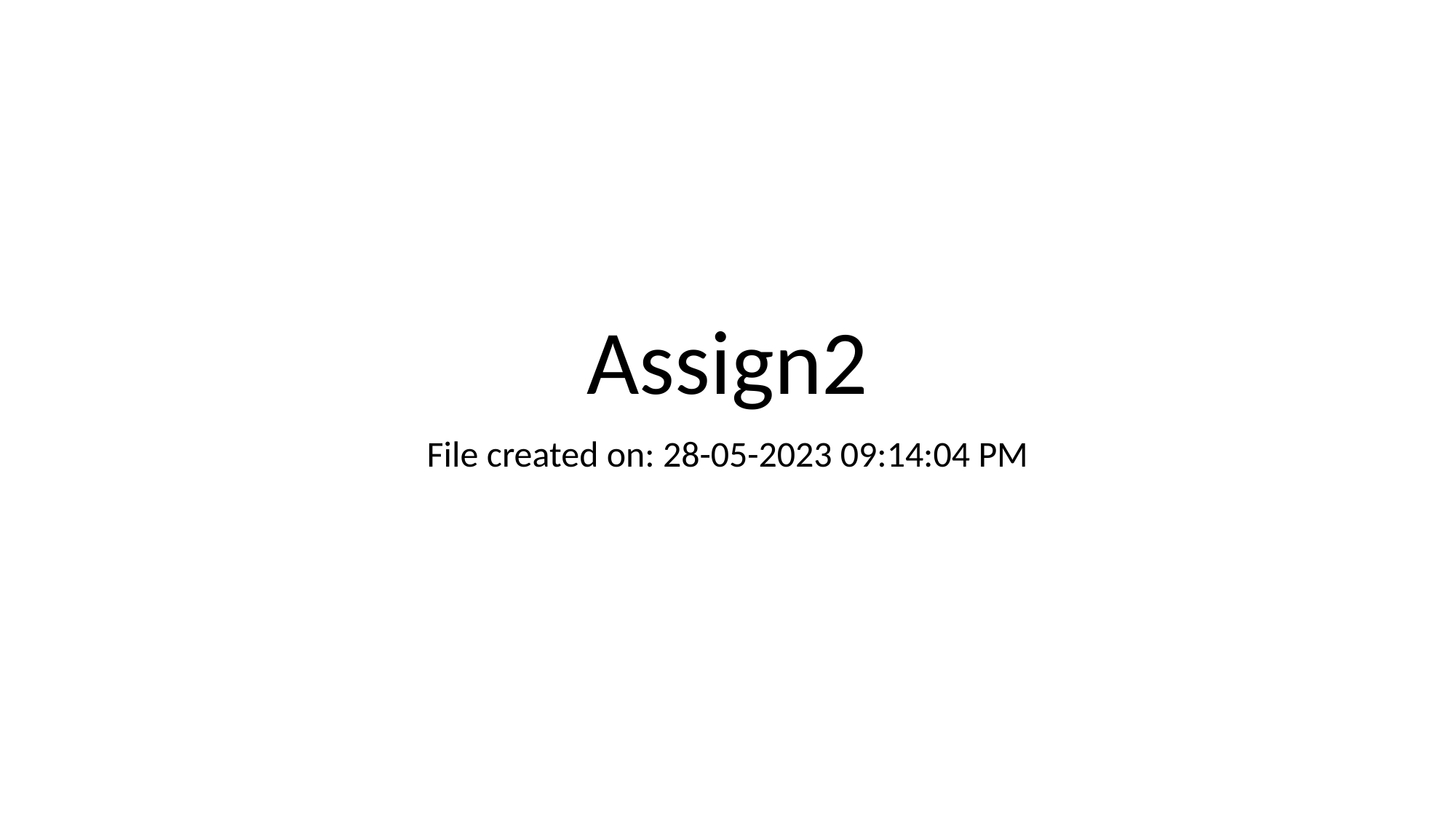

# Assign2
File created on: 28-05-2023 09:14:04 PM